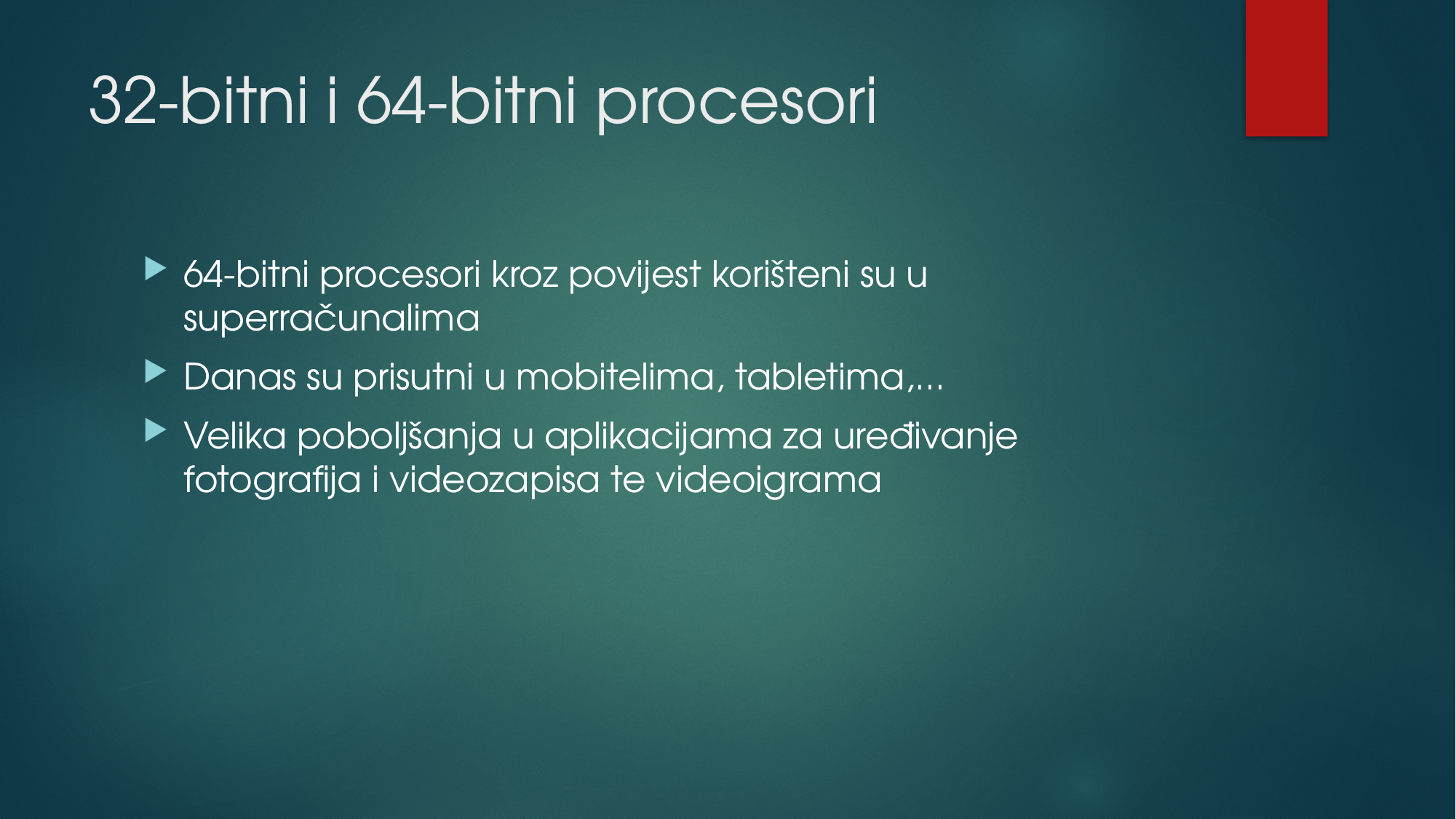

# 32-bitni i 64-bitni procesori
64-bitni procesori kroz povijest korišteni su u superračunalima
Danas su prisutni u mobitelima, tabletima,...
Velika poboljšanja u aplikacijama za uređivanje fotografija i videozapisa te videoigrama